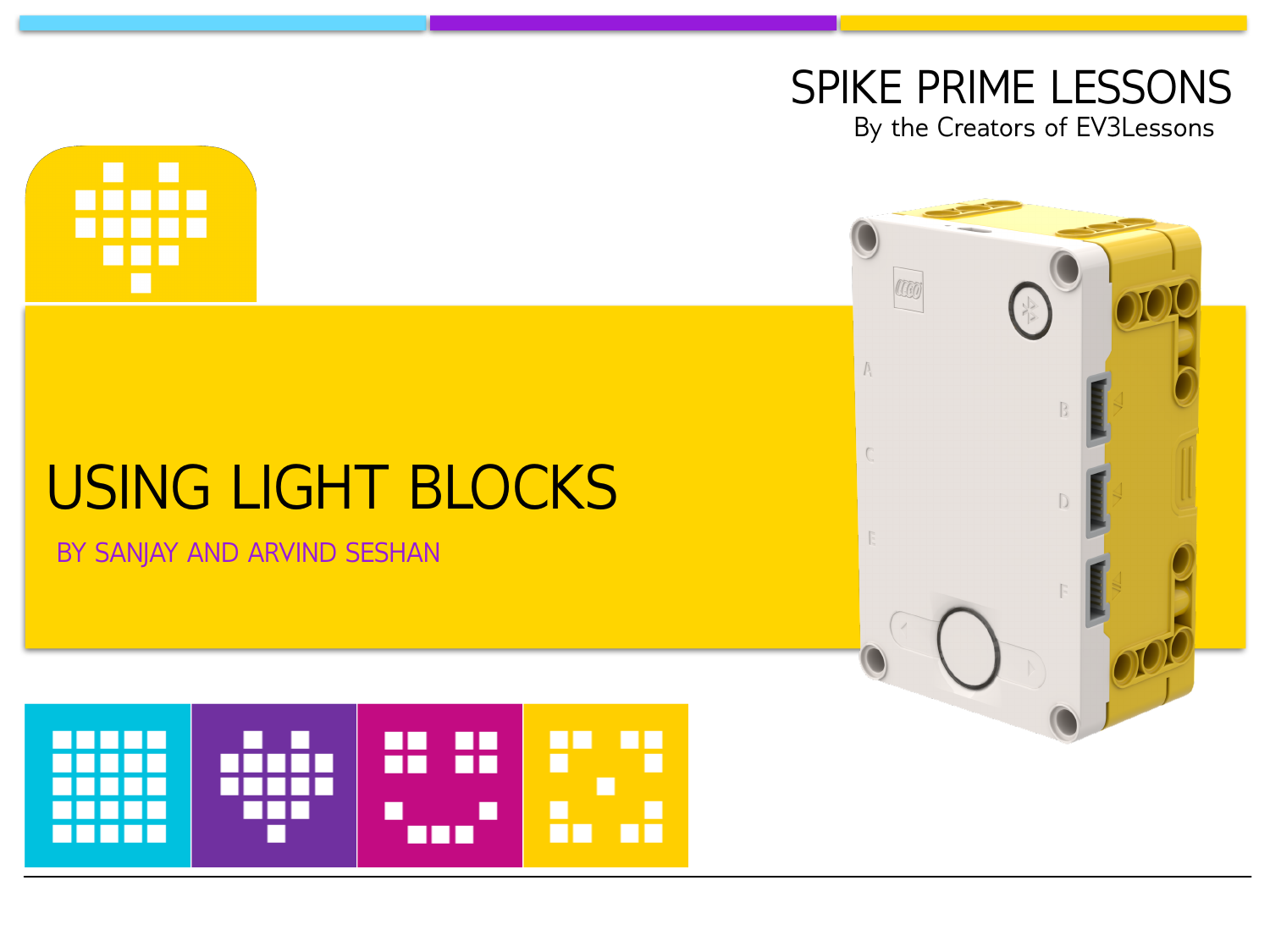

# USING Light blocks
BY SANJAY AND ARVIND SESHAN